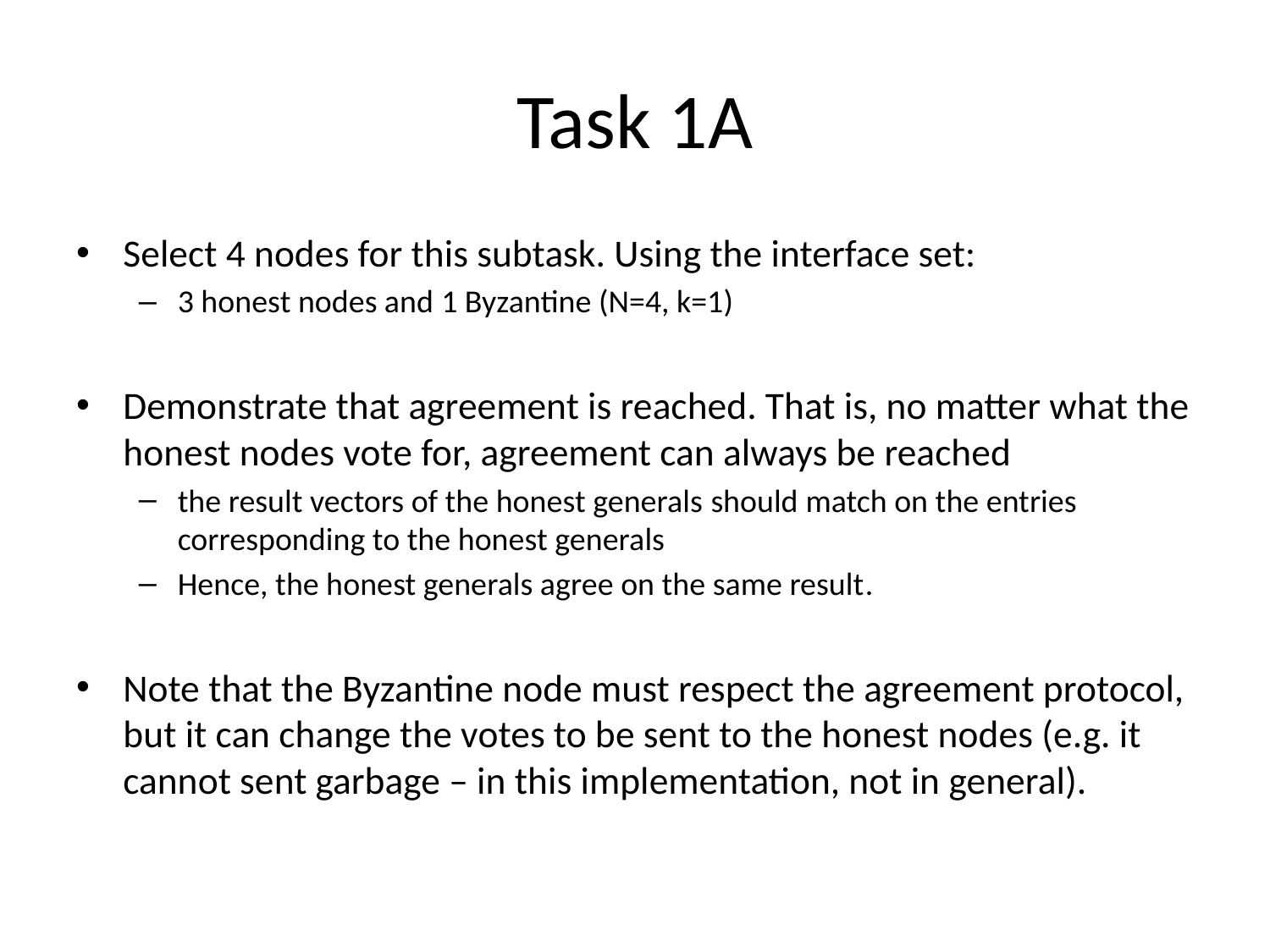

# Task 1A
Select 4 nodes for this subtask. Using the interface set:
3 honest nodes and 1 Byzantine (N=4, k=1)

Demonstrate that agreement is reached. That is, no matter what the honest nodes vote for, agreement can always be reached
the result vectors of the honest generals should match on the entries corresponding to the honest generals
Hence, the honest generals agree on the same result.

Note that the Byzantine node must respect the agreement protocol, but it can change the votes to be sent to the honest nodes (e.g. it cannot sent garbage – in this implementation, not in general).